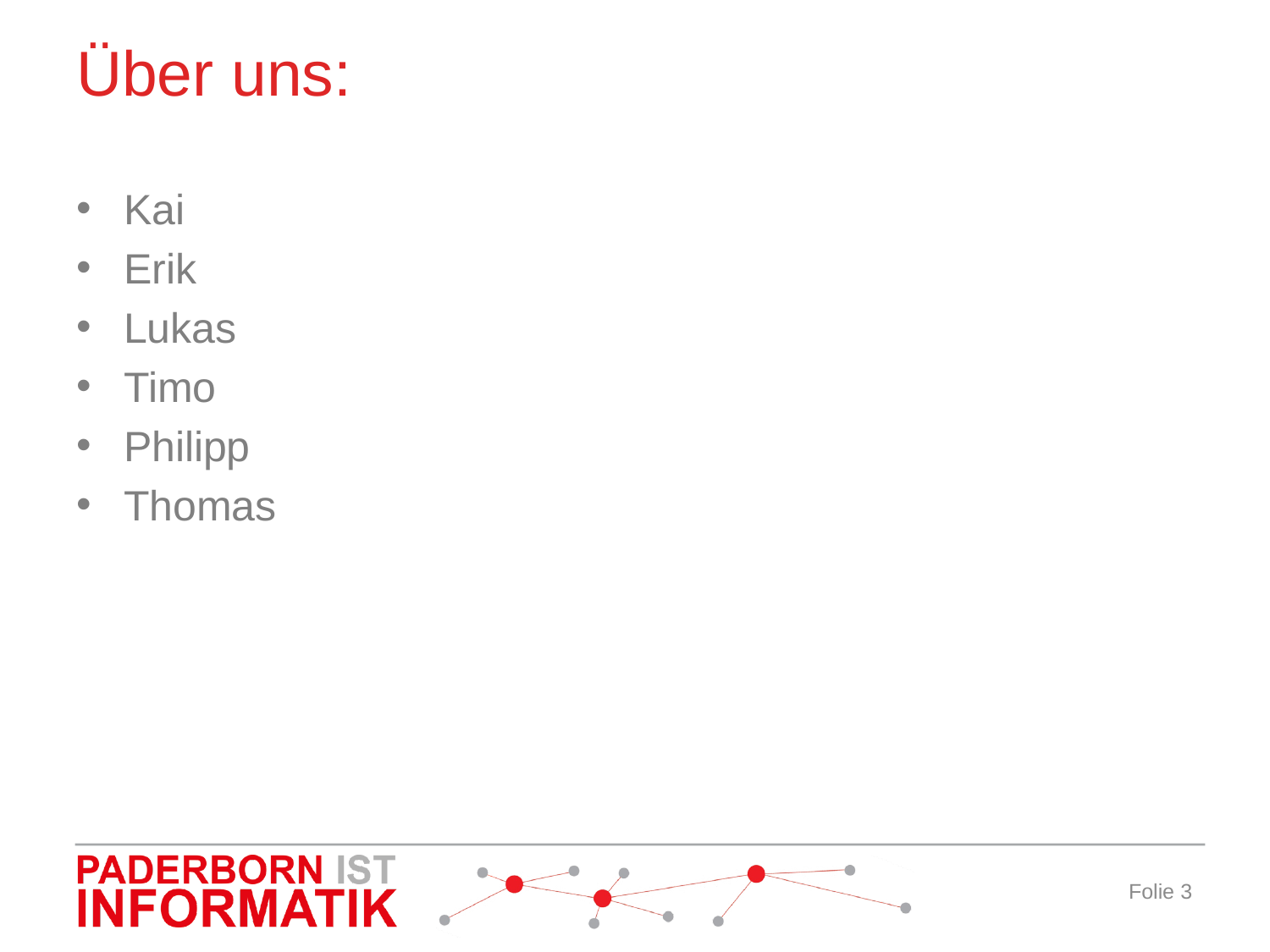

# Über uns:
Kai
Erik
Lukas
Timo
Philipp
Thomas
Folie 3